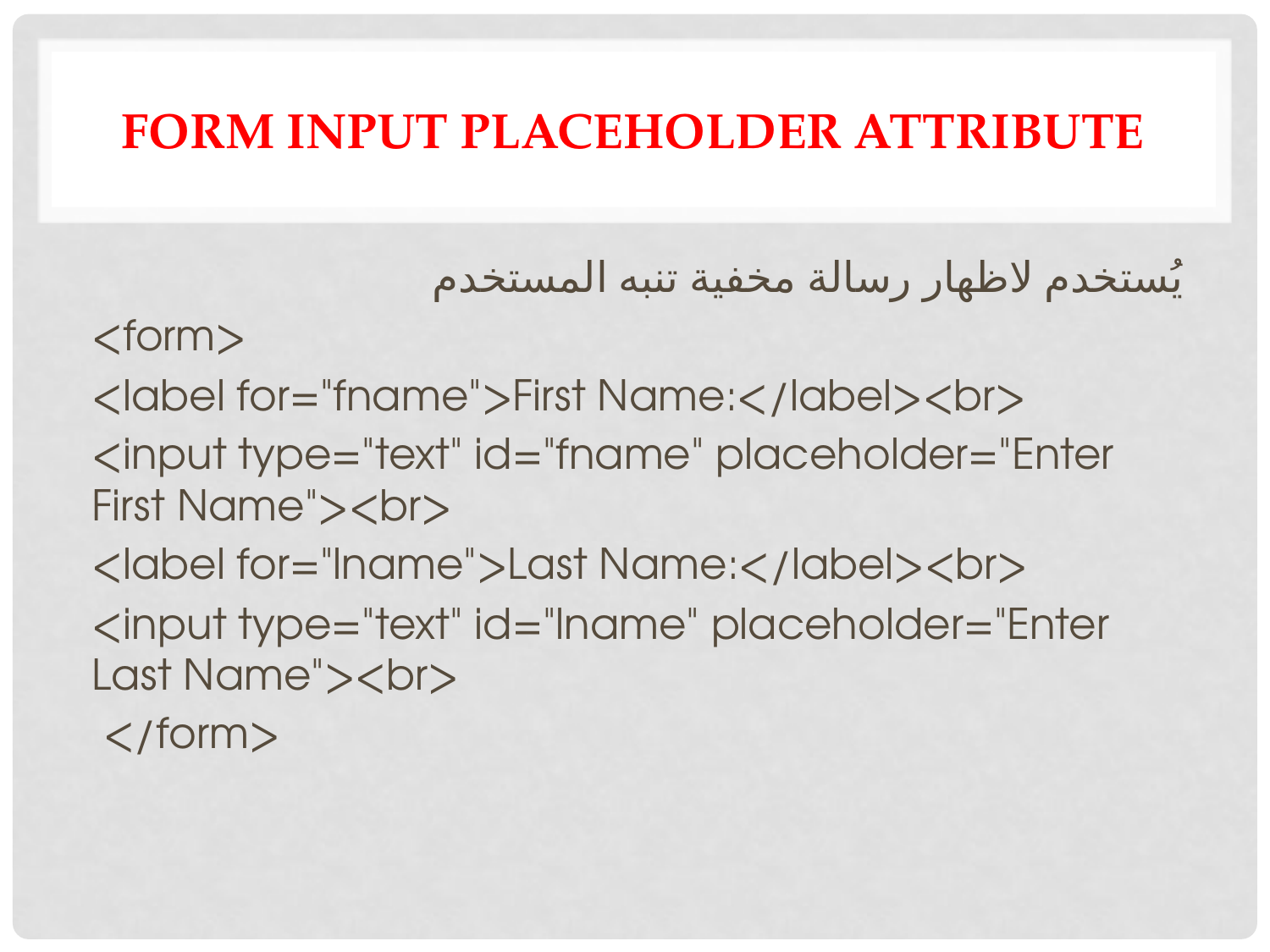

# Form input placeholder attribute
يُستخدم لاظهار رسالة مخفية تنبه المستخدم
<form>
<label for="fname">First Name:</label><br>
<input type="text" id="fname" placeholder="Enter First Name"><br>
<label for="lname">Last Name:</label><br>
<input type="text" id="lname" placeholder="Enter Last Name"><br>
 </form>